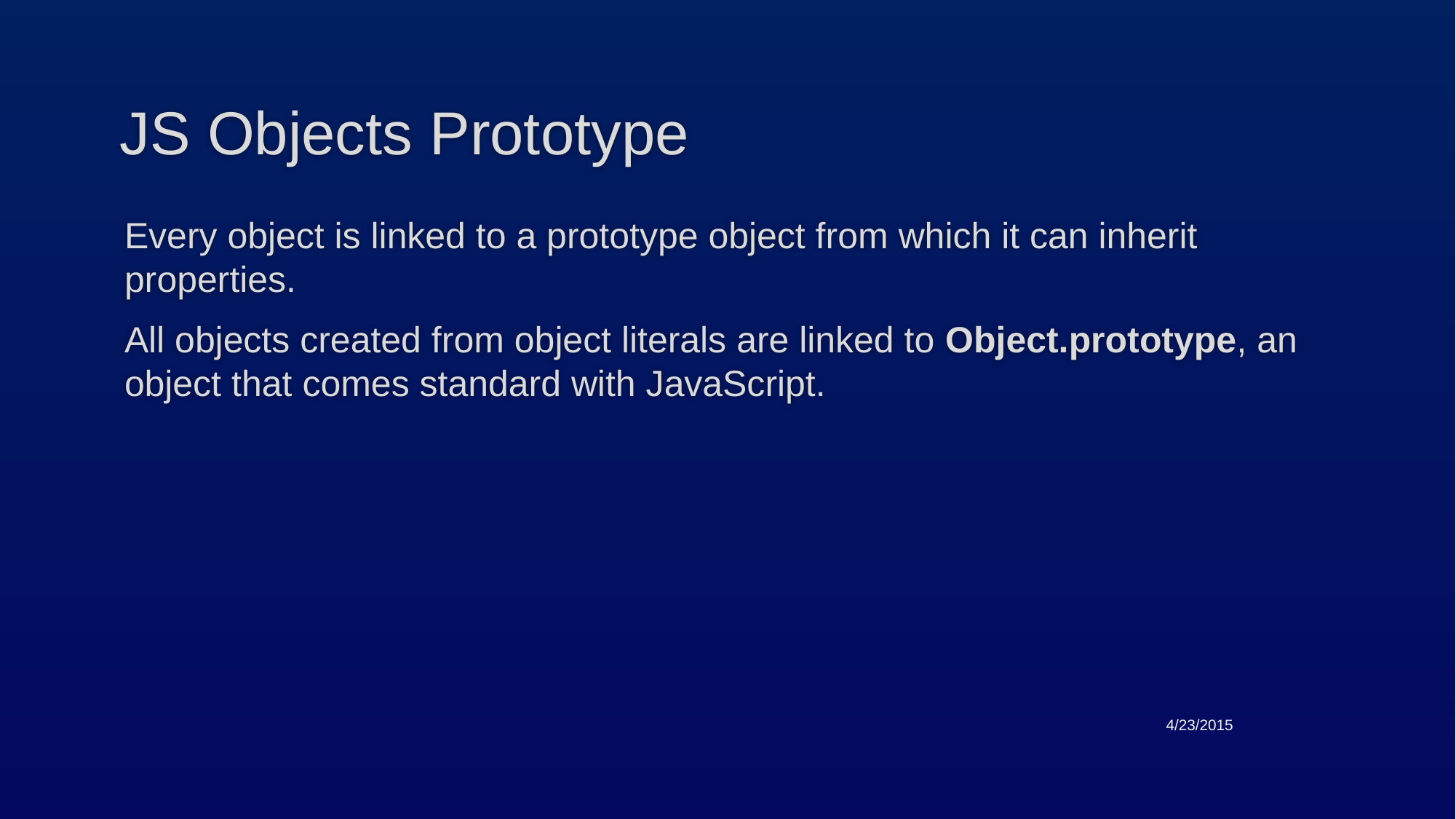

# JS Objects Prototype
Every object is linked to a prototype object from which it can inherit properties.
All objects created from object literals are linked to Object.prototype, an object that comes standard with JavaScript.
4/23/2015